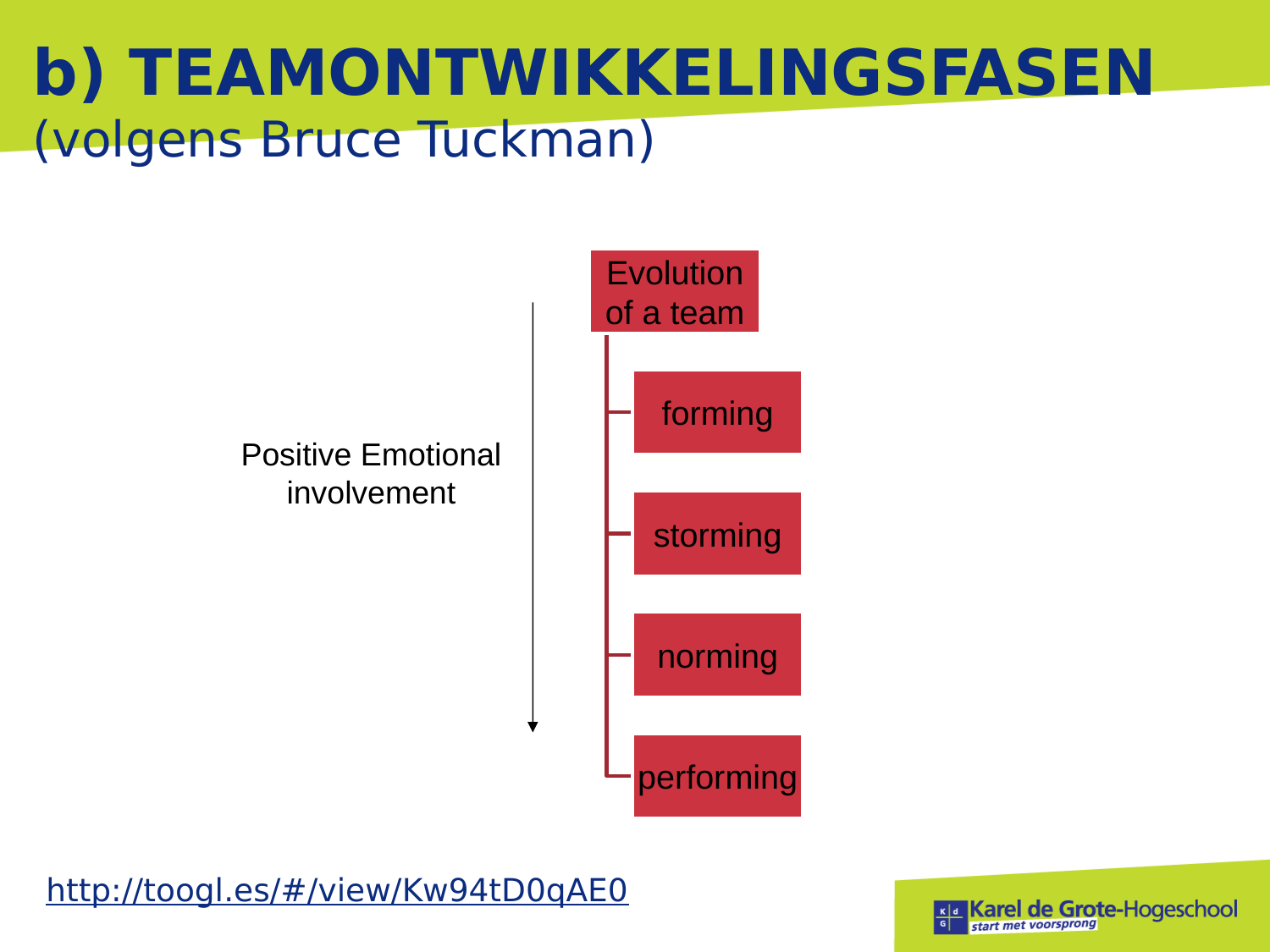

# b) TEAMONTWIKKELINGSFASEN (volgens Bruce Tuckman)
Evolution of a team
forming
storming
norming
performing

Positive Emotional
involvement
http://toogl.es/#/view/Kw94tD0qAE0